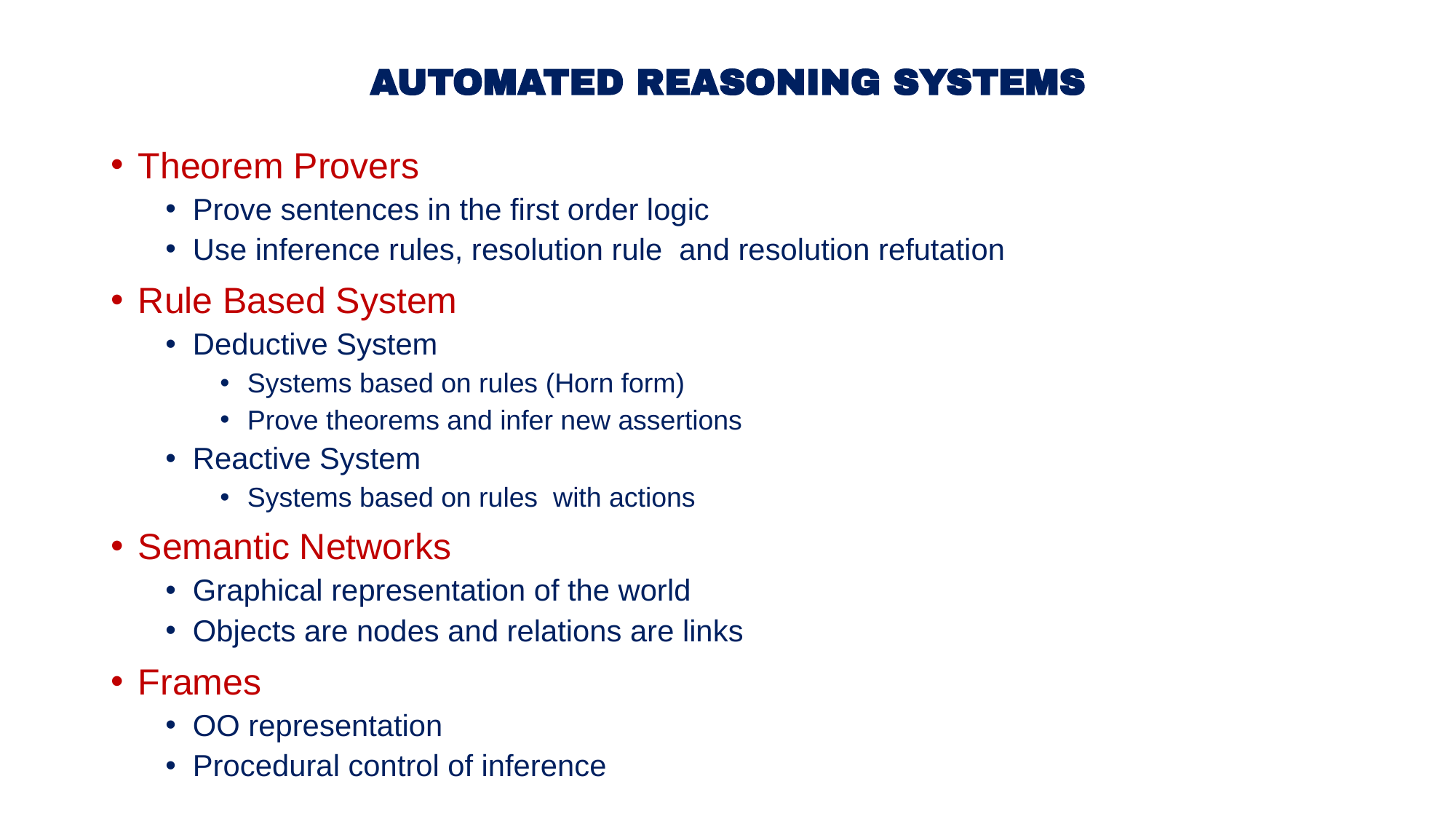

# AUTOMATED REASONING SYSTEMS
Theorem Provers
Prove sentences in the first order logic
Use inference rules, resolution rule  and resolution refutation
Rule Based System
Deductive System
Systems based on rules (Horn form)
Prove theorems and infer new assertions
Reactive System
Systems based on rules  with actions
Semantic Networks
Graphical representation of the world
Objects are nodes and relations are links
Frames
OO representation
Procedural control of inference